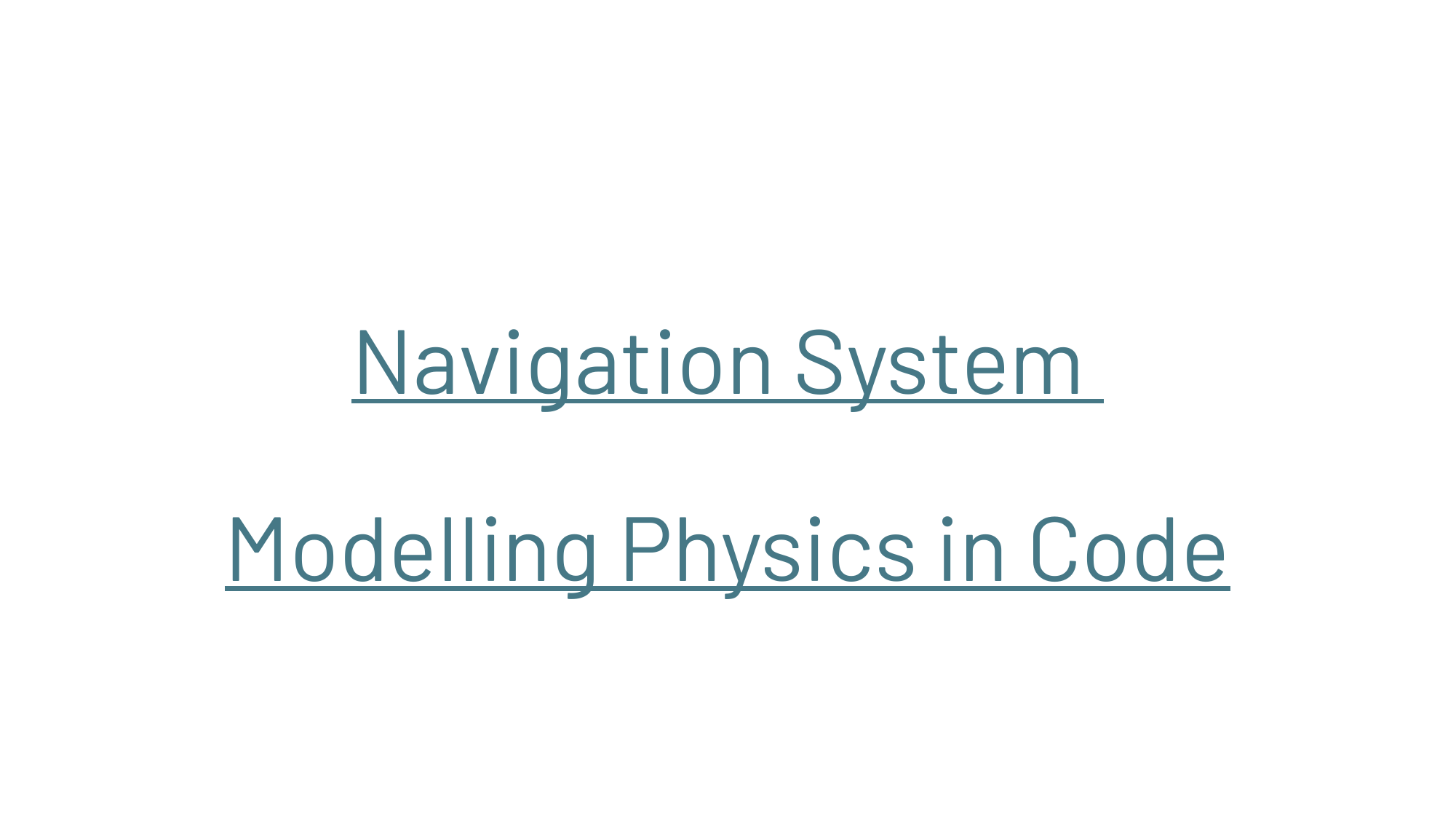

# Navigation System
Modelling Physics in Code